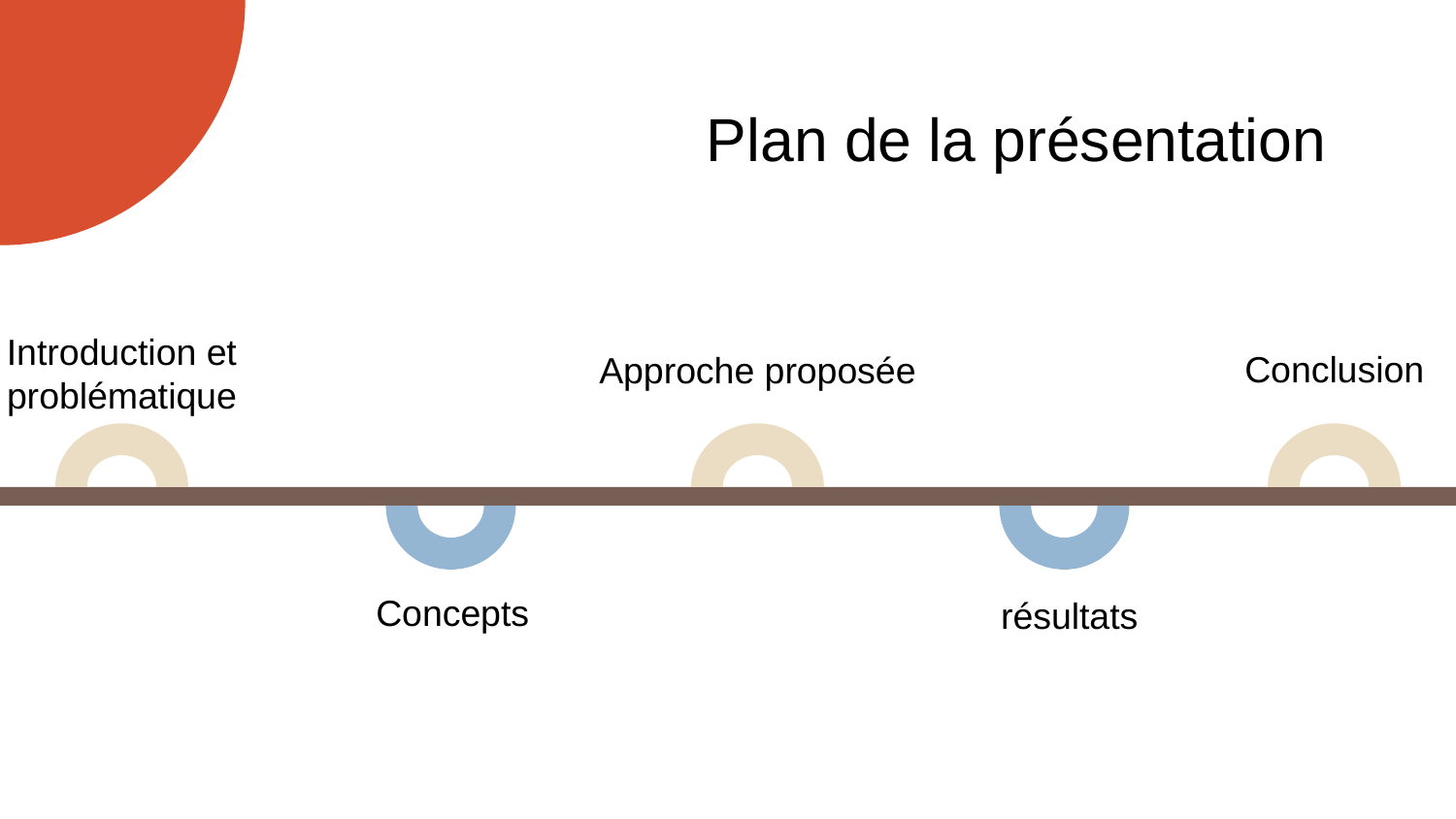

# Plan de la présentation
Introduction et problématique
Conclusion
Approche proposée

Concepts
résultats